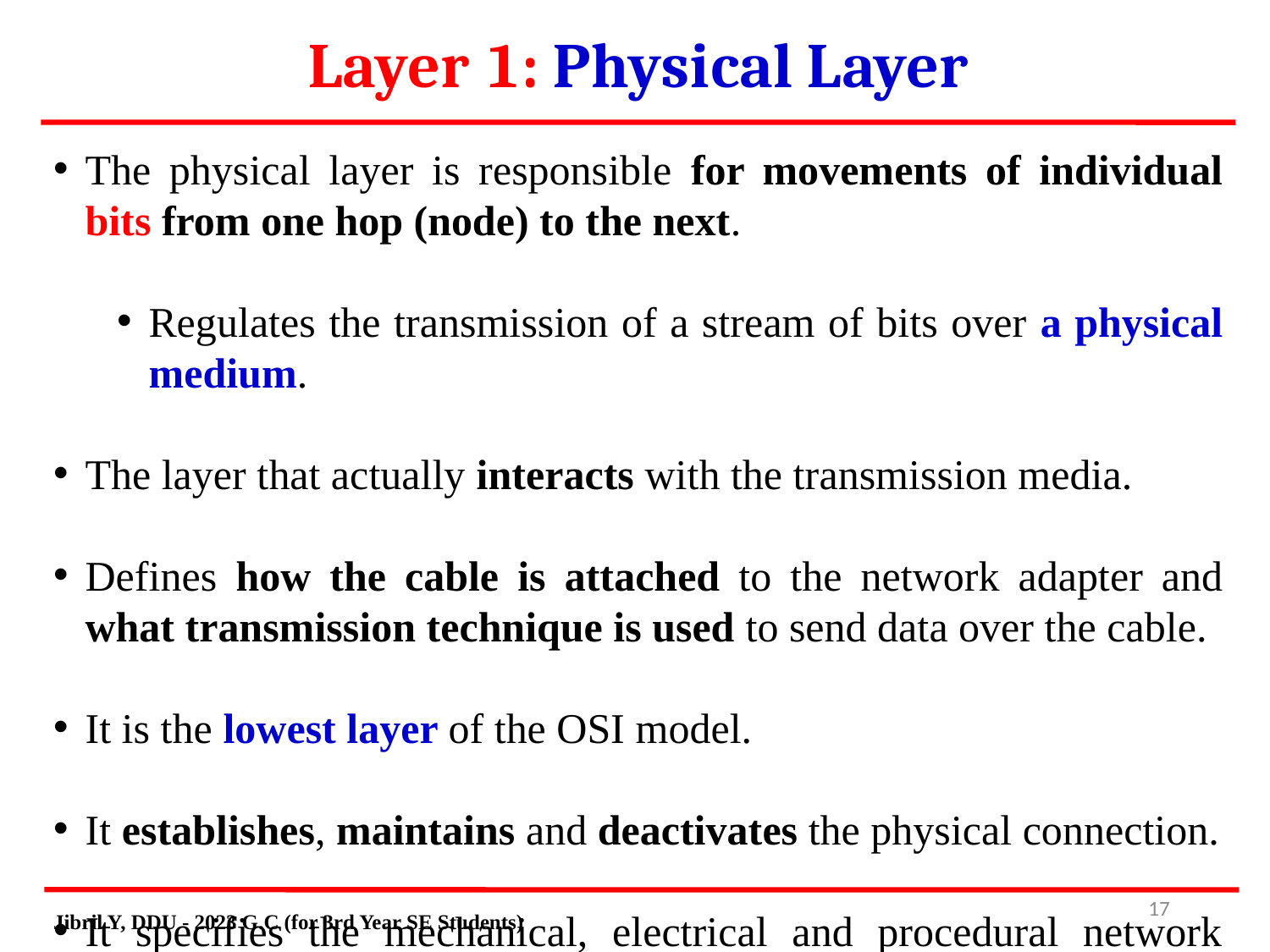

# Layer 1: Physical Layer

The physical layer is responsible for movements of individual bits from one hop (node) to the next.

Regulates the transmission of a stream of bits over a physical medium.

The layer that actually interacts with the transmission media.

Defines how the cable is attached to the network adapter and what transmission technique is used to send data over the cable.

It is the lowest layer of the OSI model.

It establishes, maintains and deactivates the physical connection.

It specifies the mechanical, electrical and procedural network interface specifications.
17

Jibril Y, DDU - 2023 G.C (for 3rd Year SE Students)